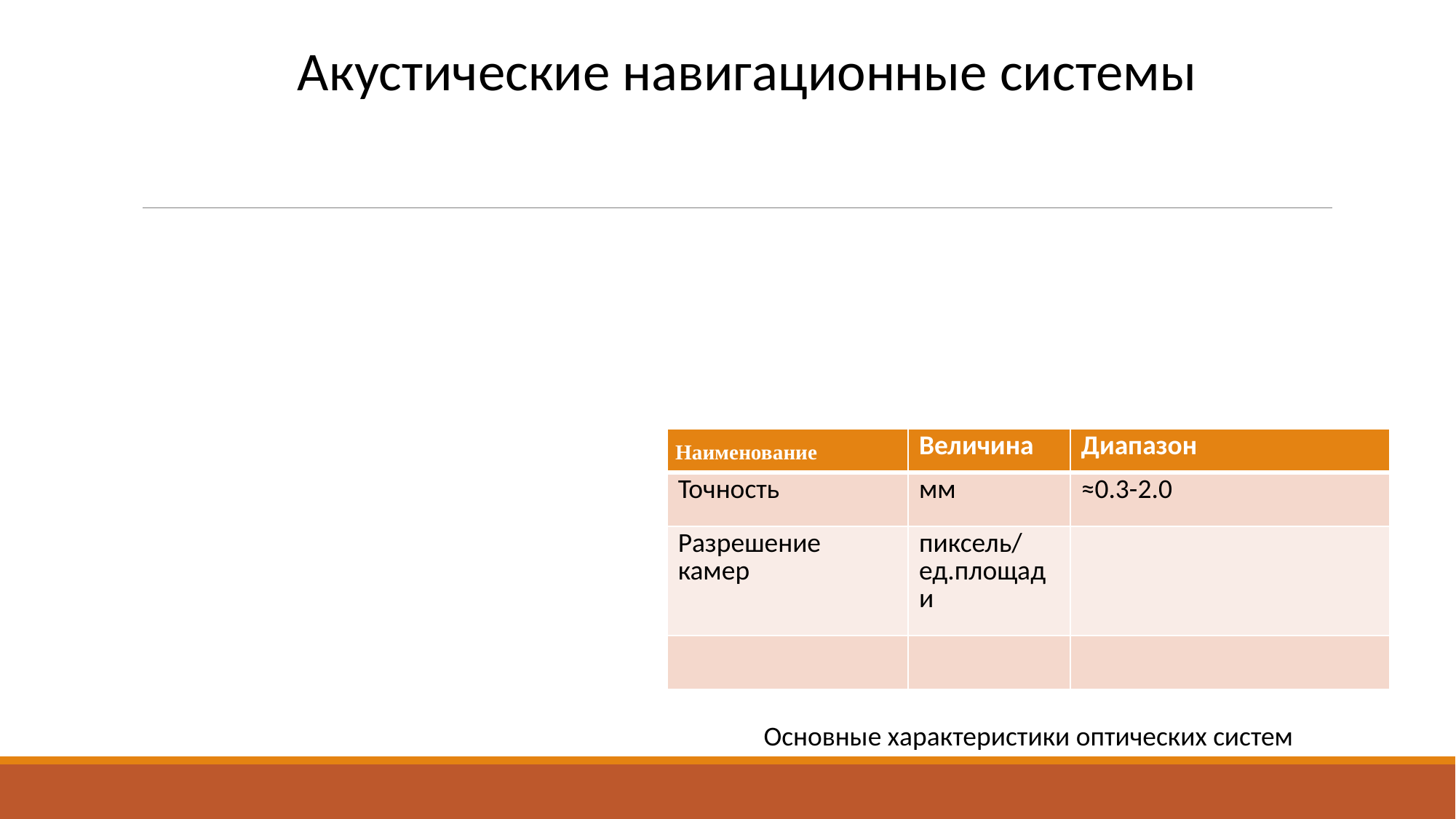

Акустические навигационные системы
| Наименование | Величина | Диапазон |
| --- | --- | --- |
| Точность | мм | ≈0.3-2.0 |
| Разрешение камер | пиксель/ед.площади |  |
|  |  |  |
Основные характеристики оптических систем